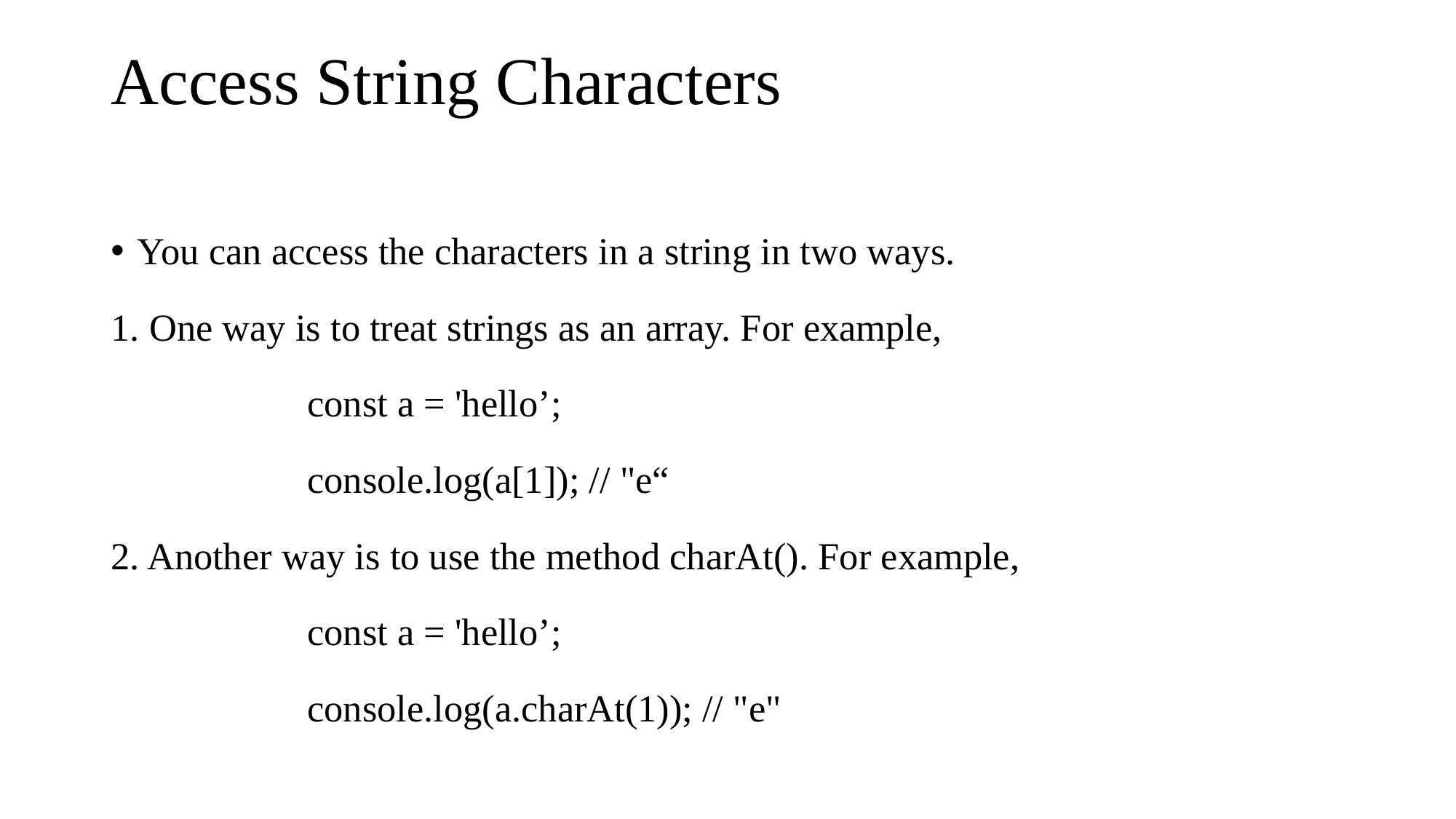

# Access String Characters
You can access the characters in a string in two ways.
1. One way is to treat strings as an array. For example,
		const a = 'hello’;
		console.log(a[1]); // "e“
2. Another way is to use the method charAt(). For example,
		const a = 'hello’;
		console.log(a.charAt(1)); // "e"